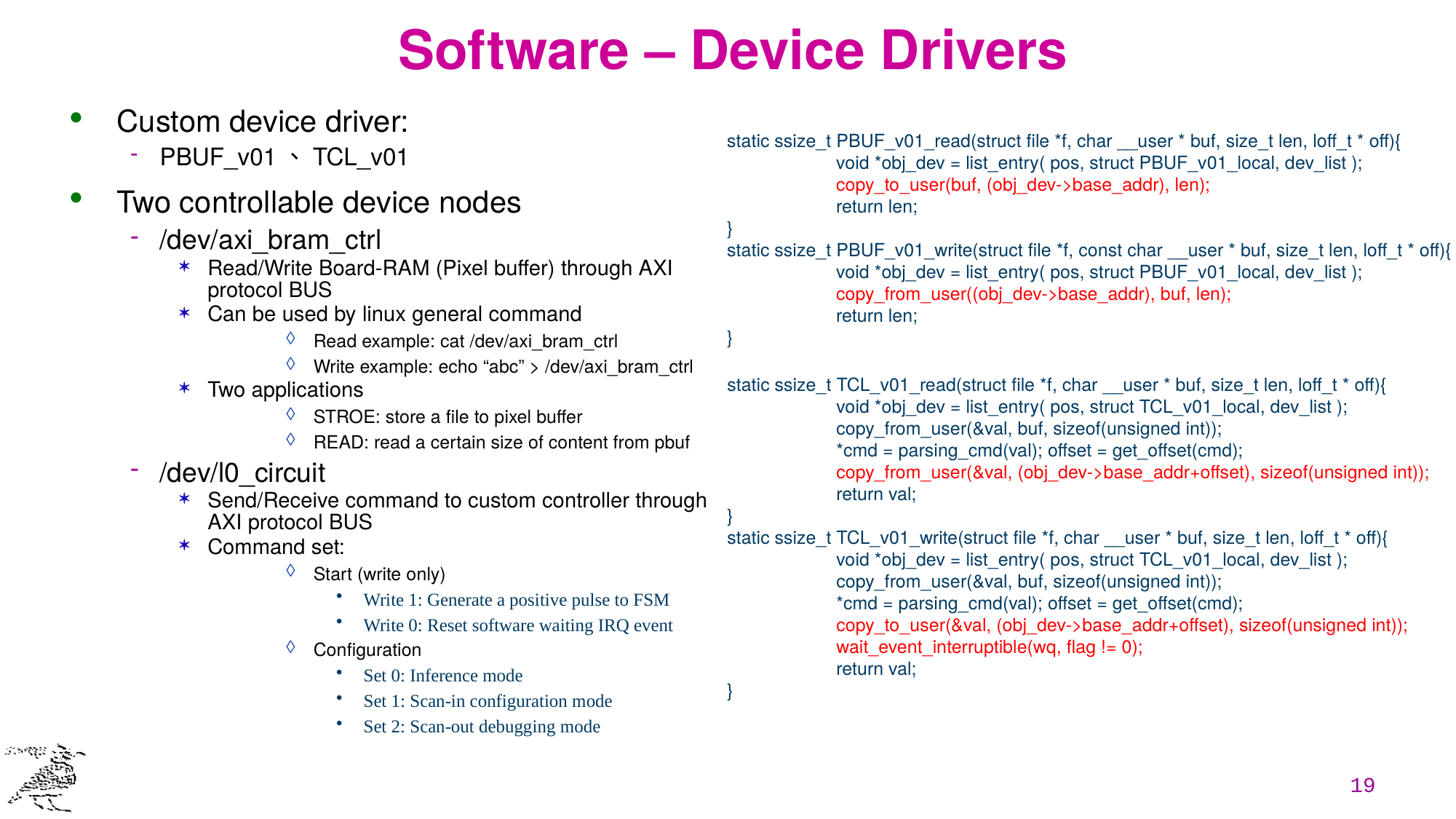

# Software – Device Drivers
Custom device driver:
PBUF_v01、TCL_v01
Two controllable device nodes
/dev/axi_bram_ctrl
Read/Write Board-RAM (Pixel buffer) through AXI protocol BUS
Can be used by linux general command
Read example: cat /dev/axi_bram_ctrl
Write example: echo “abc” > /dev/axi_bram_ctrl
Two applications
STROE: store a file to pixel buffer
READ: read a certain size of content from pbuf
/dev/l0_circuit
Send/Receive command to custom controller through AXI protocol BUS
Command set:
Start (write only)
Write 1: Generate a positive pulse to FSM
Write 0: Reset software waiting IRQ event
Configuration
Set 0: Inference mode
Set 1: Scan-in configuration mode
Set 2: Scan-out debugging mode

static ssize_t PBUF_v01_read(struct file *f, char __user * buf, size_t len, loff_t * off){
	void *obj_dev = list_entry( pos, struct PBUF_v01_local, dev_list );
	copy_to_user(buf, (obj_dev->base_addr), len);
	return len;
}
static ssize_t PBUF_v01_write(struct file *f, const char __user * buf, size_t len, loff_t * off){
	void *obj_dev = list_entry( pos, struct PBUF_v01_local, dev_list );
	copy_from_user((obj_dev->base_addr), buf, len);
	return len;
}
static ssize_t TCL_v01_read(struct file *f, char __user * buf, size_t len, loff_t * off){
	void *obj_dev = list_entry( pos, struct TCL_v01_local, dev_list );
	copy_from_user(&val, buf, sizeof(unsigned int));
	*cmd = parsing_cmd(val); offset = get_offset(cmd);
	copy_from_user(&val, (obj_dev->base_addr+offset), sizeof(unsigned int));
	return val;
}
static ssize_t TCL_v01_write(struct file *f, char __user * buf, size_t len, loff_t * off){
	void *obj_dev = list_entry( pos, struct TCL_v01_local, dev_list );
	copy_from_user(&val, buf, sizeof(unsigned int));
	*cmd = parsing_cmd(val); offset = get_offset(cmd);
	copy_to_user(&val, (obj_dev->base_addr+offset), sizeof(unsigned int));
	wait_event_interruptible(wq, flag != 0);
	return val;
}

19